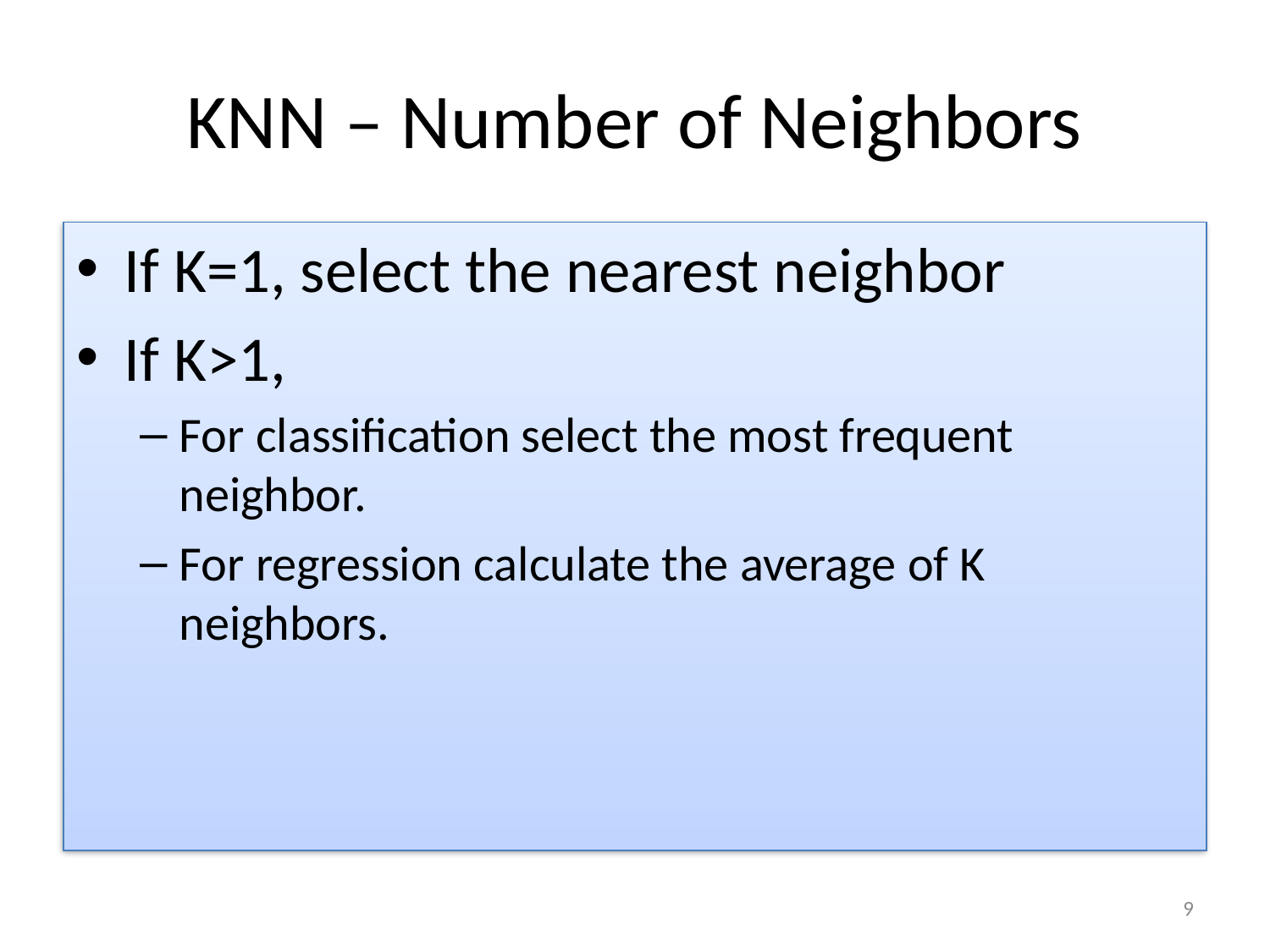

# KNN – Number of Neighbors
If K=1, select the nearest neighbor
If K>1,
For classification select the most frequent neighbor.
For regression calculate the average of K neighbors.
9